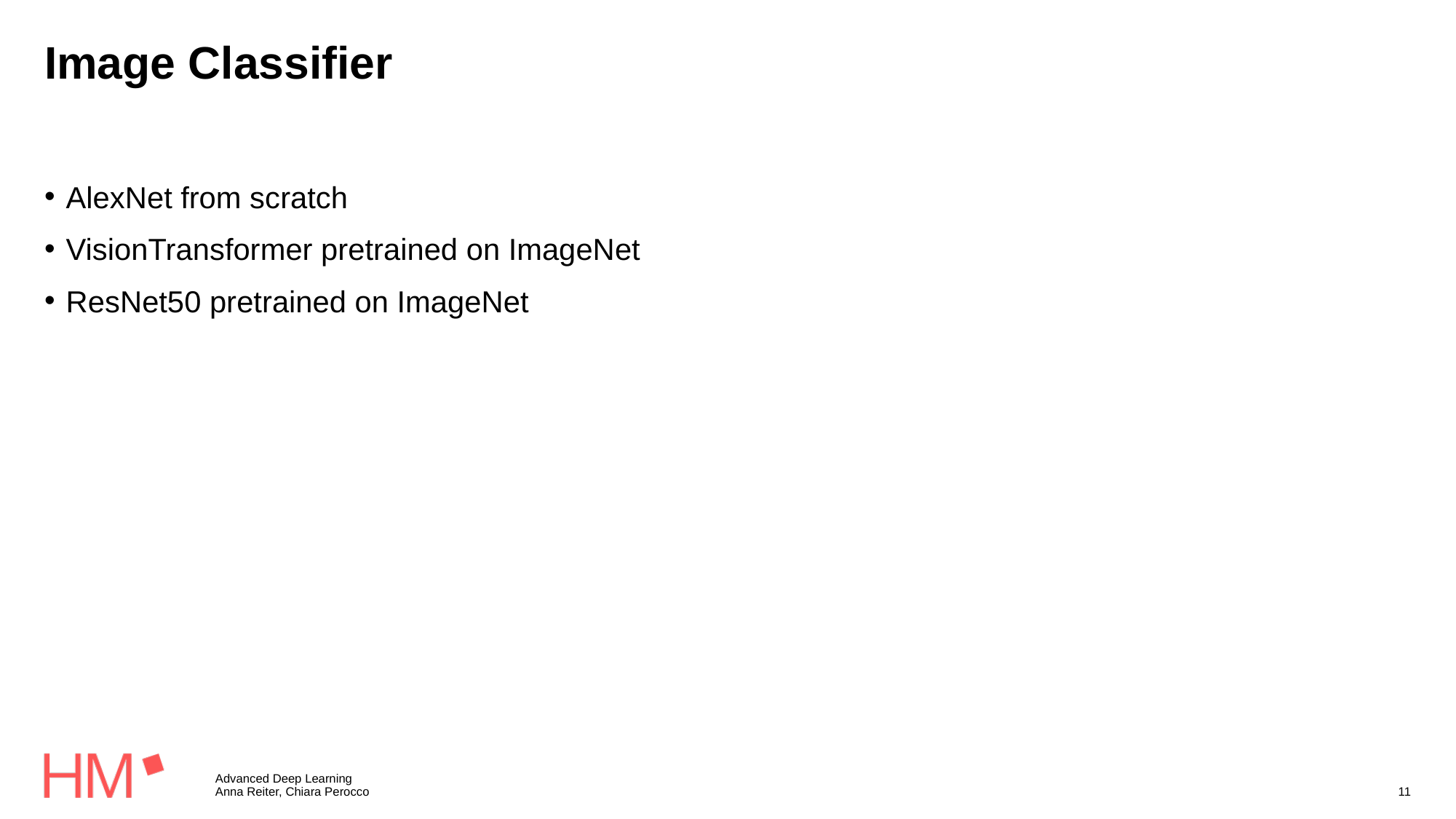

# Image Classifier
AlexNet from scratch
VisionTransformer pretrained on ImageNet
ResNet50 pretrained on ImageNet

Advanced Deep Learning
Anna Reiter, Chiara Perocco
11